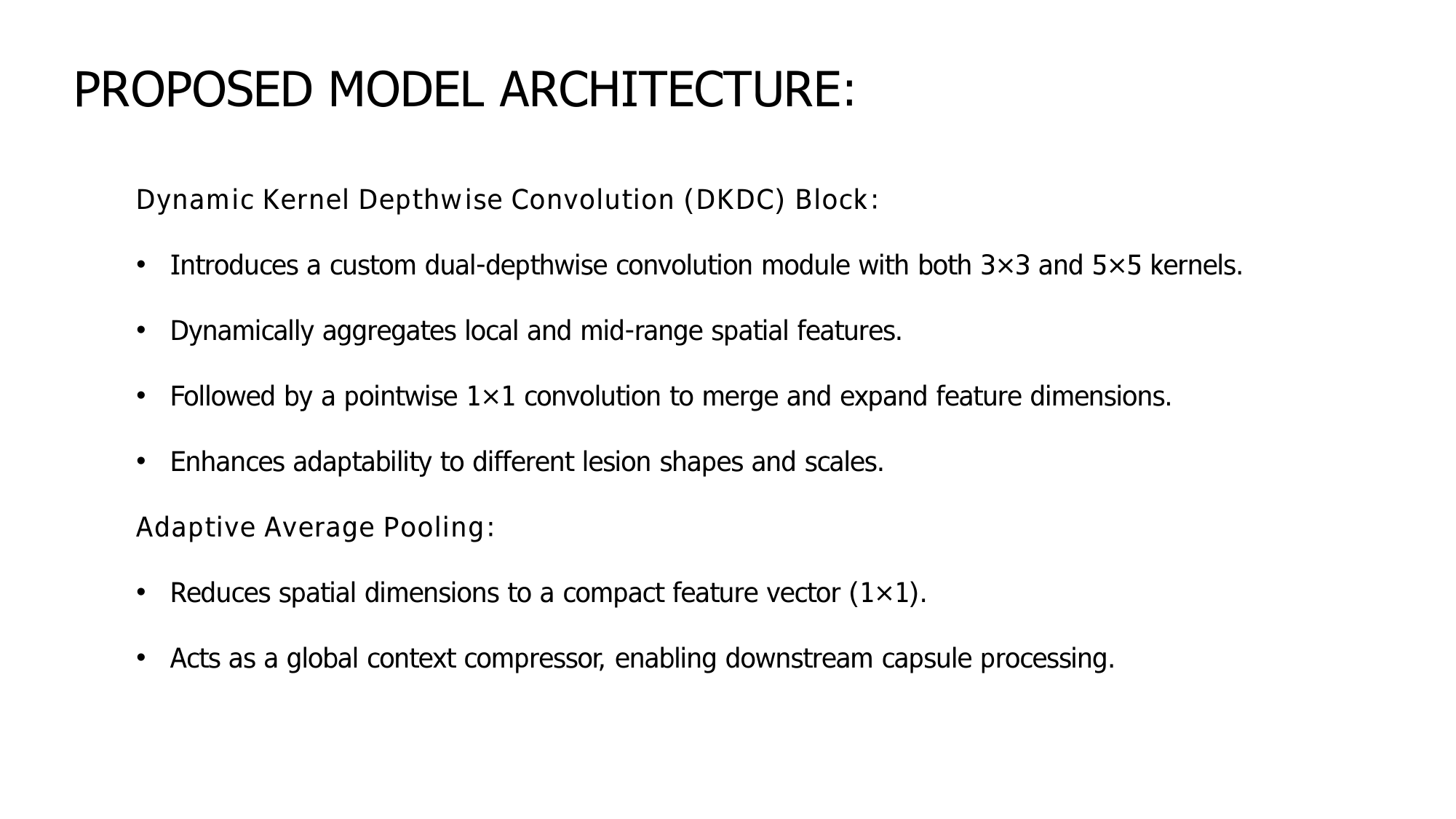

PROPOSED MODEL ARCHITECTURE:
Dynamic Kernel Depthwise Convolution (DKDC) Block:
Introduces a custom dual-depthwise convolution module with both 3×3 and 5×5 kernels.
Dynamically aggregates local and mid-range spatial features.
Followed by a pointwise 1×1 convolution to merge and expand feature dimensions.
Enhances adaptability to different lesion shapes and scales.
Adaptive Average Pooling:
Reduces spatial dimensions to a compact feature vector (1×1).
Acts as a global context compressor, enabling downstream capsule processing.